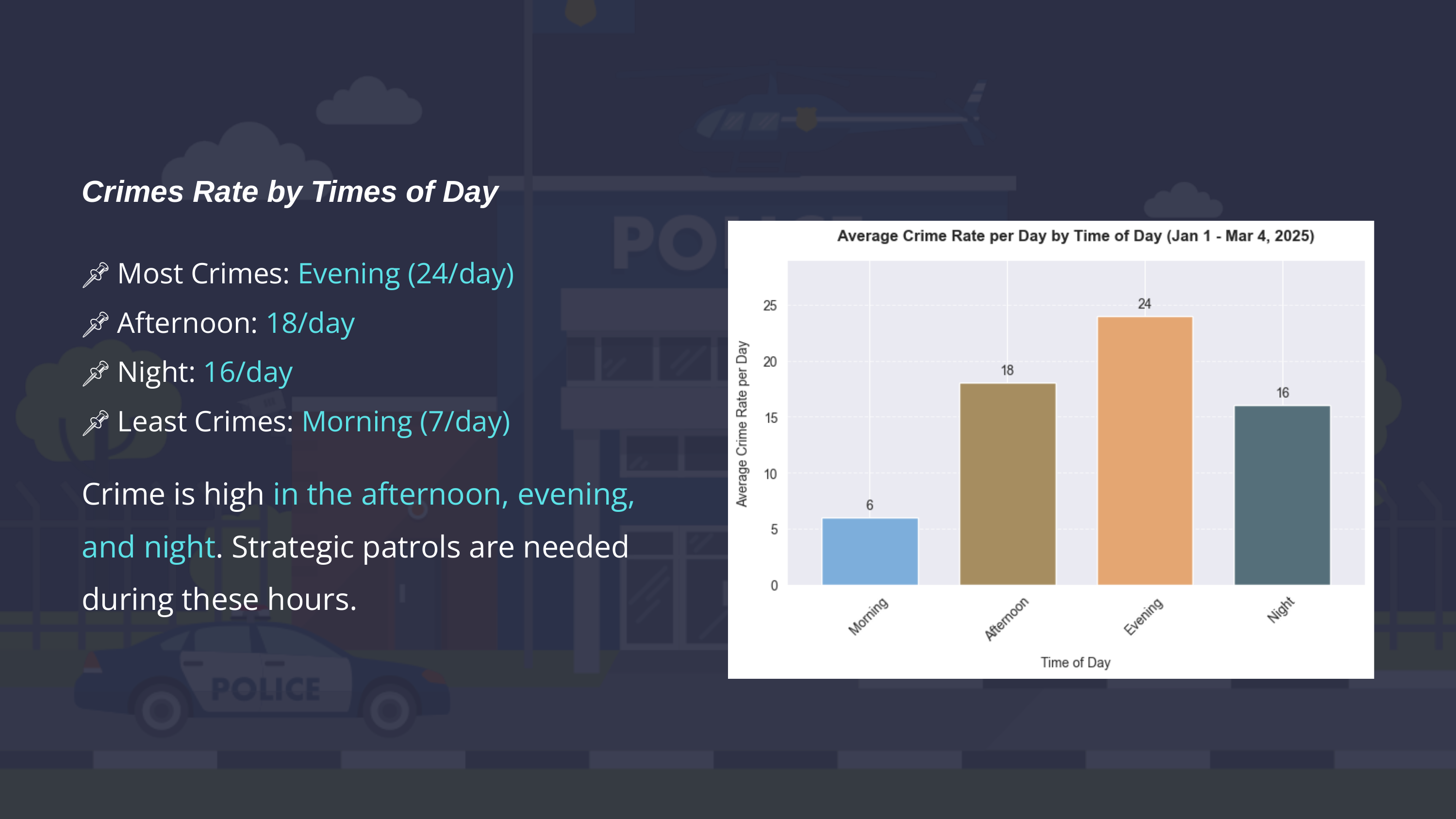

Crimes Rate by Times of Day

📌 Most Crimes: Evening (24/day)
📌 Afternoon: 18/day
📌 Night: 16/day
📌 Least Crimes: Morning (7/day)

Crime is high in the afternoon, evening, and night. Strategic patrols are needed during these hours.